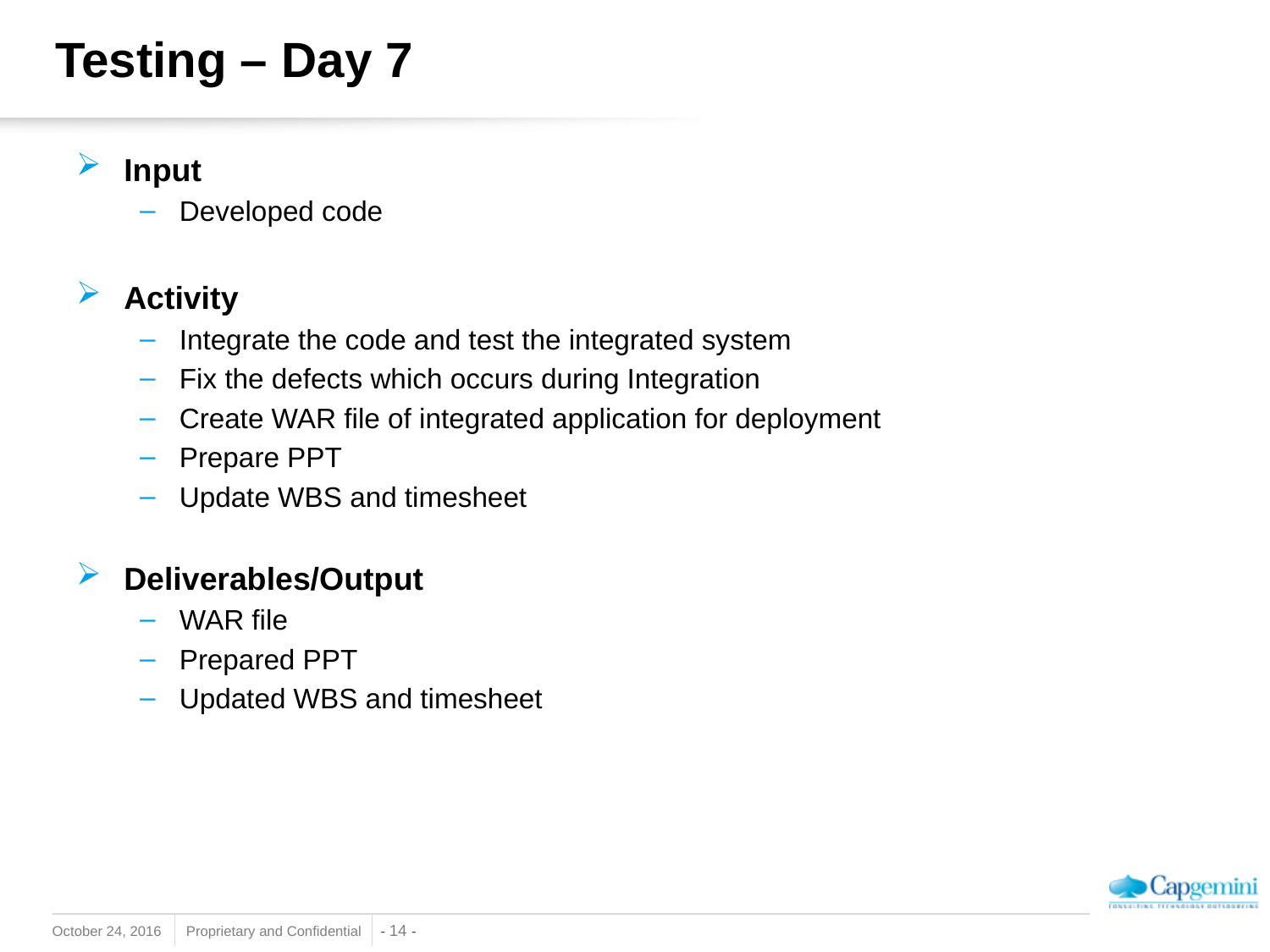

# Testing – Day 7
Input
Developed code

Activity
Integrate the code and test the integrated system
Fix the defects which occurs during Integration
Create WAR file of integrated application for deployment
Prepare PPT
Update WBS and timesheet

Deliverables/Output
WAR file
Prepared PPT
Updated WBS and timesheet